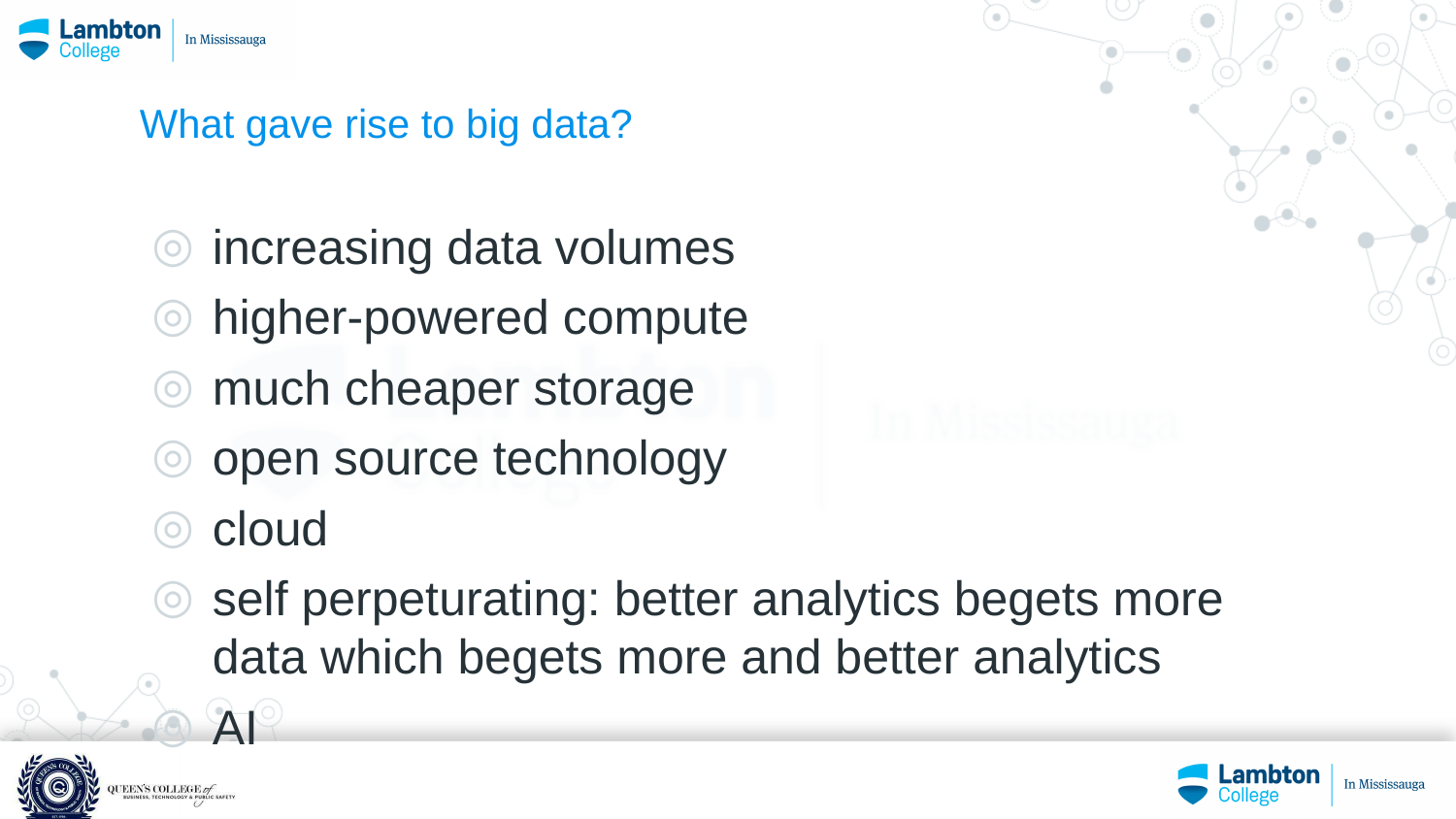

# What gave rise to big data?
increasing data volumes
higher-powered compute
much cheaper storage
open source technology
cloud
self perpeturating: better analytics begets more data which begets more and better analytics
AI